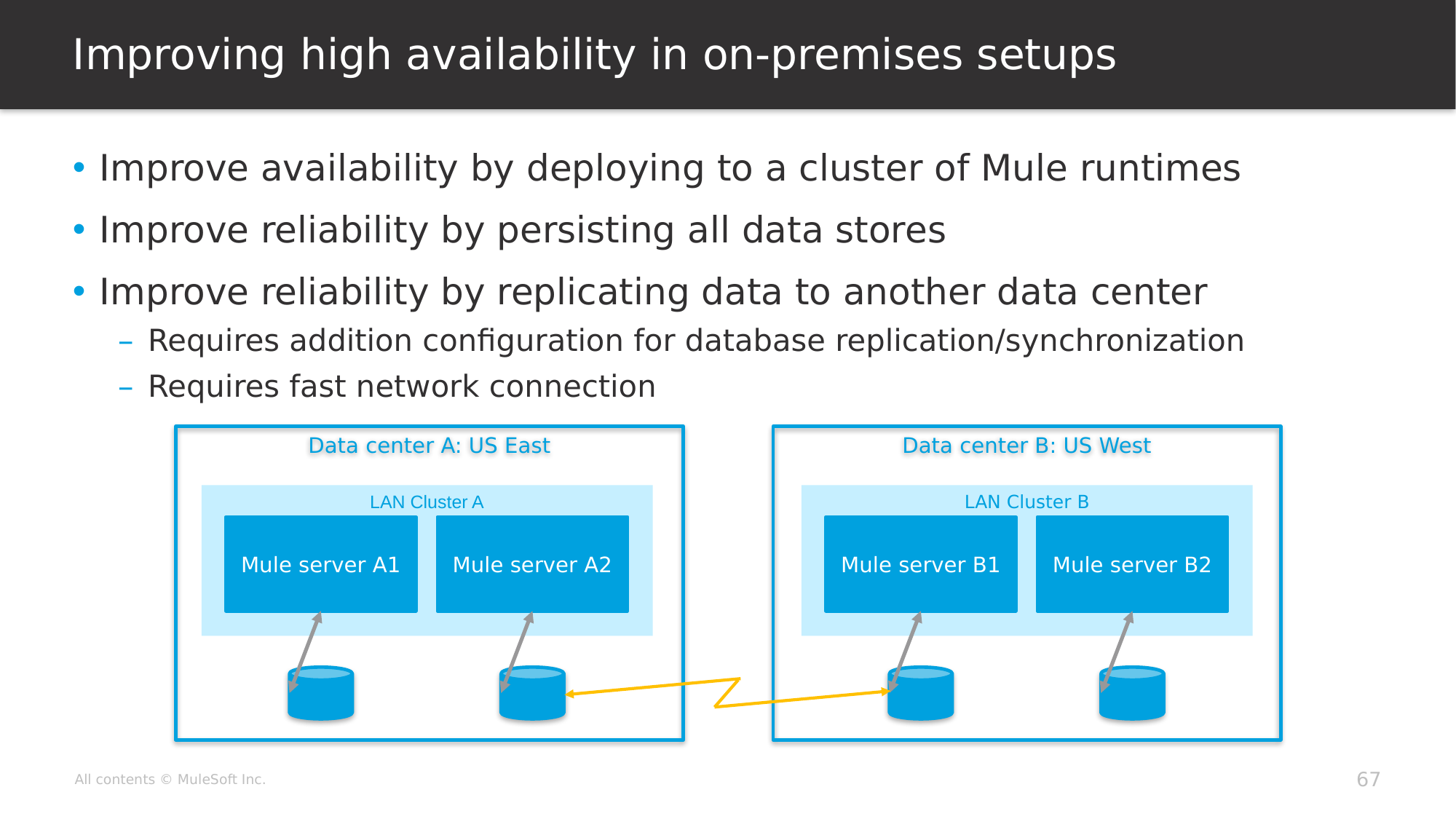

# Improving high availability in on-premises setups
Improve availability by deploying to a cluster of Mule runtimes
Improve reliability by persisting all data stores
Improve reliability by replicating data to another data center
Requires addition configuration for database replication/synchronization
Requires fast network connection
Data center A: US East
Data center B: US West
LAN Cluster A
LAN Cluster B
Mule server A1
Mule server A2
Mule server B1
Mule server B2

67